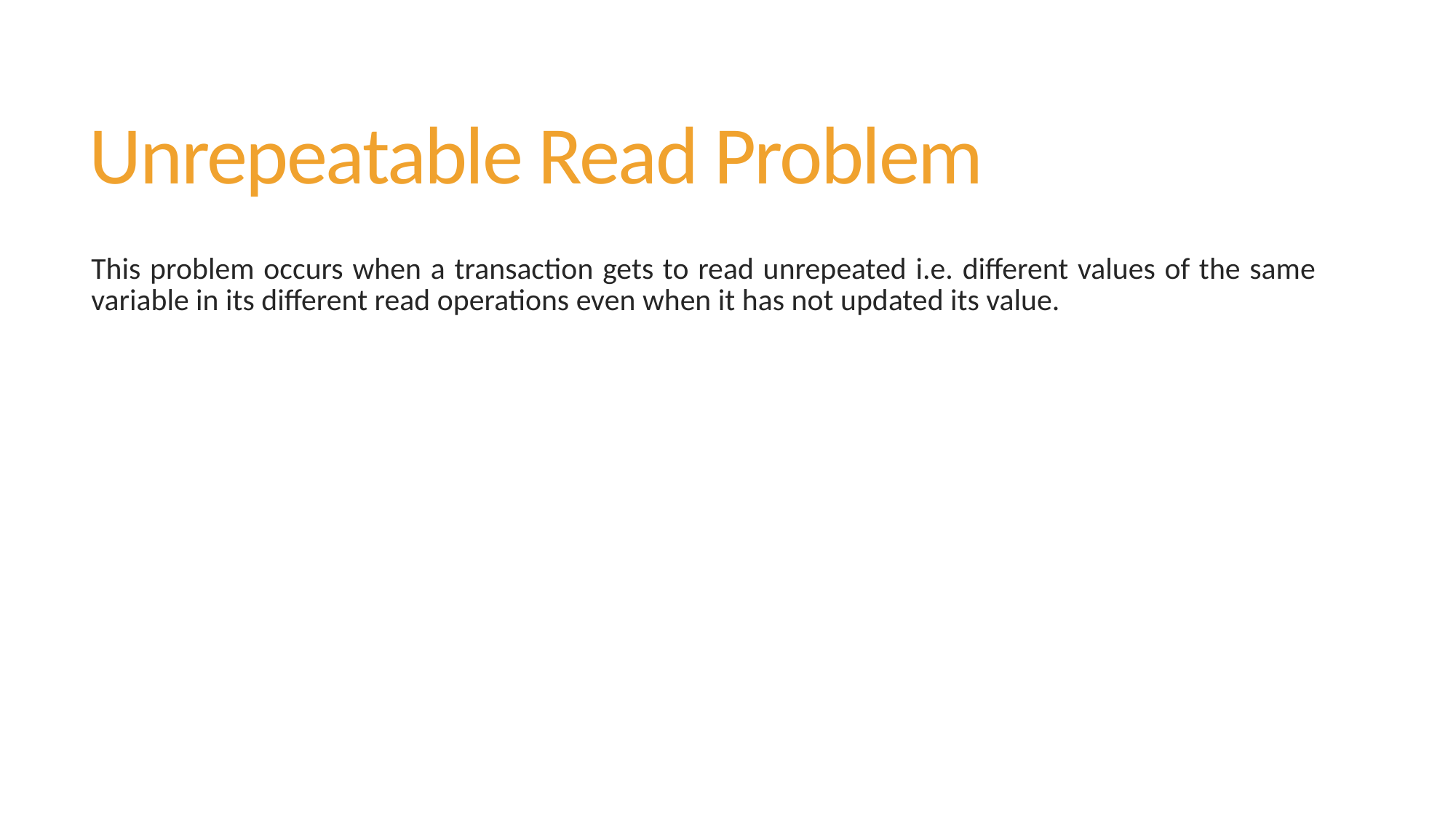

# Unrepeatable Read Problem
This problem occurs when a transaction gets to read unrepeated i.e. different values of the same variable in its different read operations even when it has not updated its value.